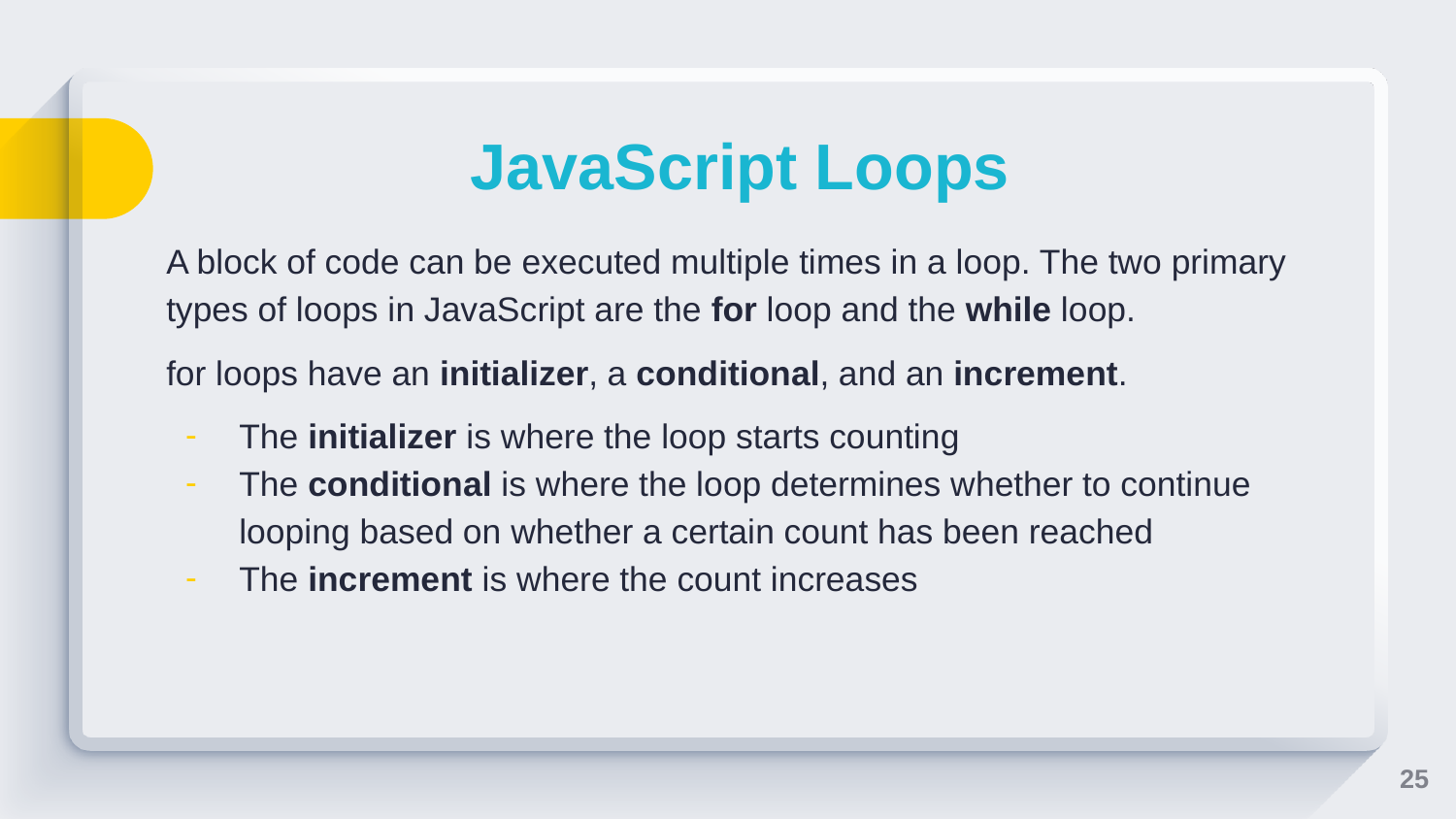

# JavaScript Loops
A block of code can be executed multiple times in a loop. The two primary types of loops in JavaScript are the for loop and the while loop.
for loops have an initializer, a conditional, and an increment.
The initializer is where the loop starts counting
The conditional is where the loop determines whether to continue looping based on whether a certain count has been reached
The increment is where the count increases
25